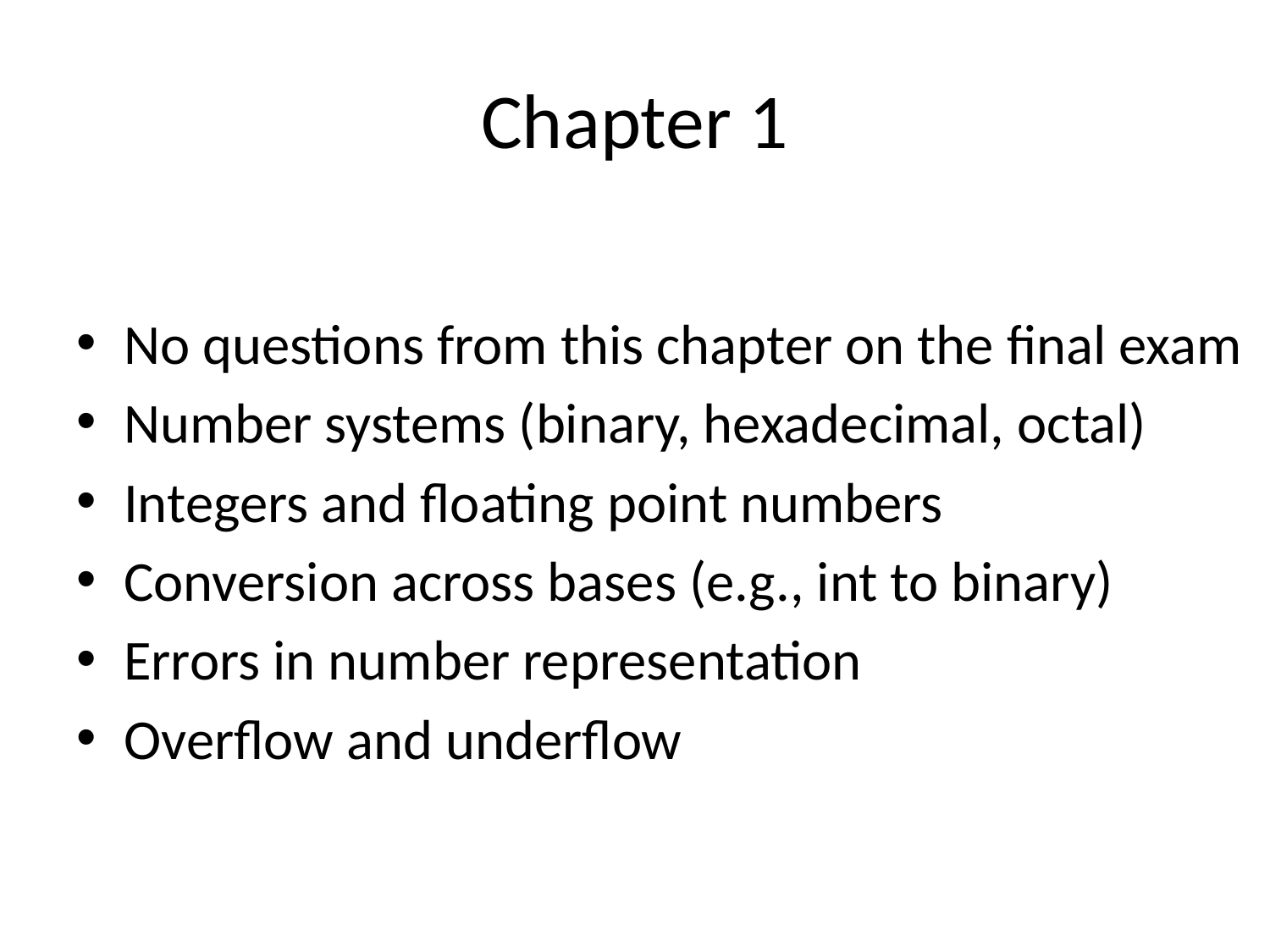

# Chapter 1

No questions from this chapter on the final exam
Number systems (binary, hexadecimal, octal)
Integers and floating point numbers
Conversion across bases (e.g., int to binary)
Errors in number representation
Overflow and underflow